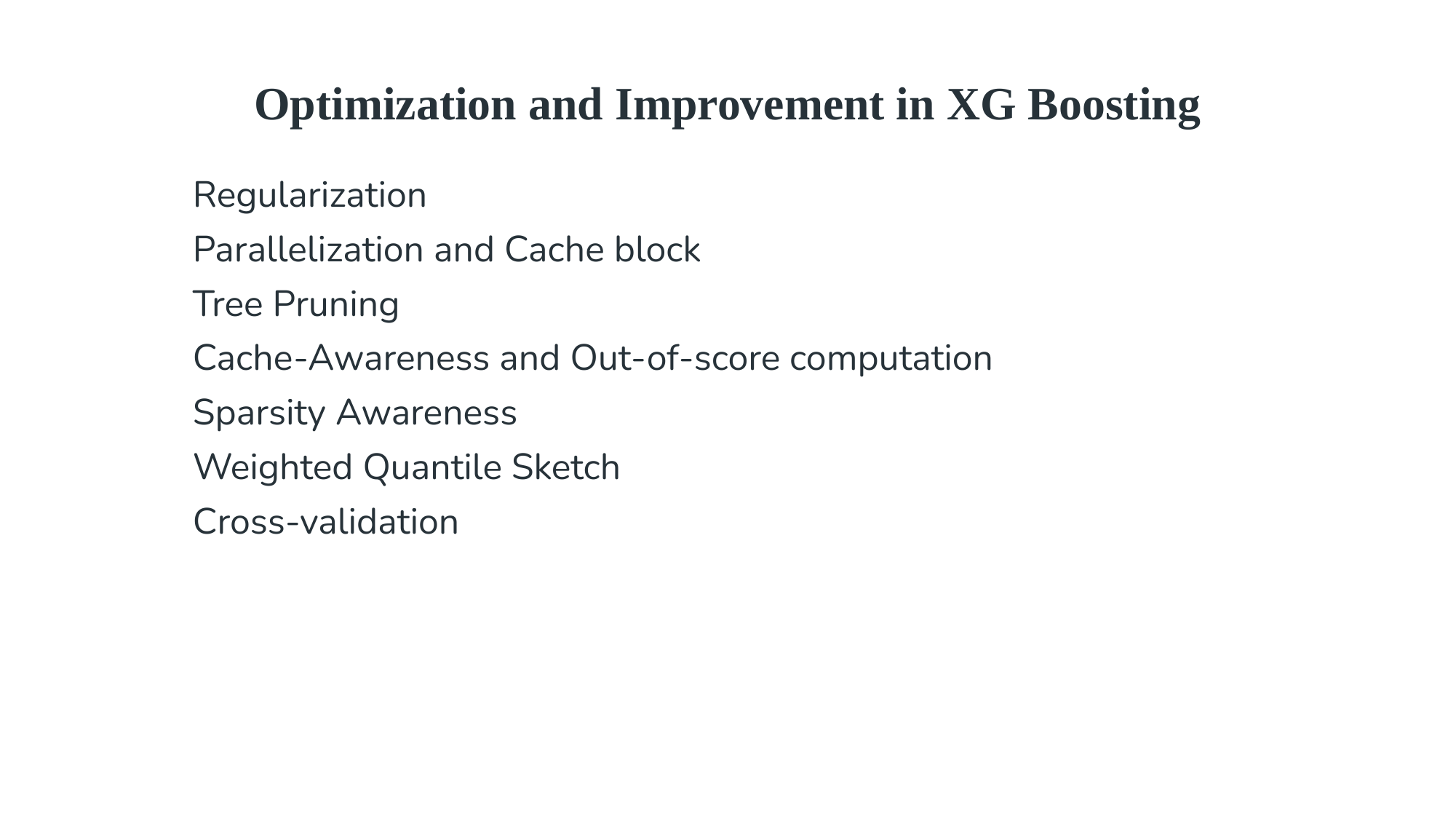

# Optimization and Improvement in XG Boosting
Regularization
Parallelization and Cache block
Tree Pruning
Cache-Awareness and Out-of-score computation
Sparsity Awareness
Weighted Quantile Sketch
Cross-validation